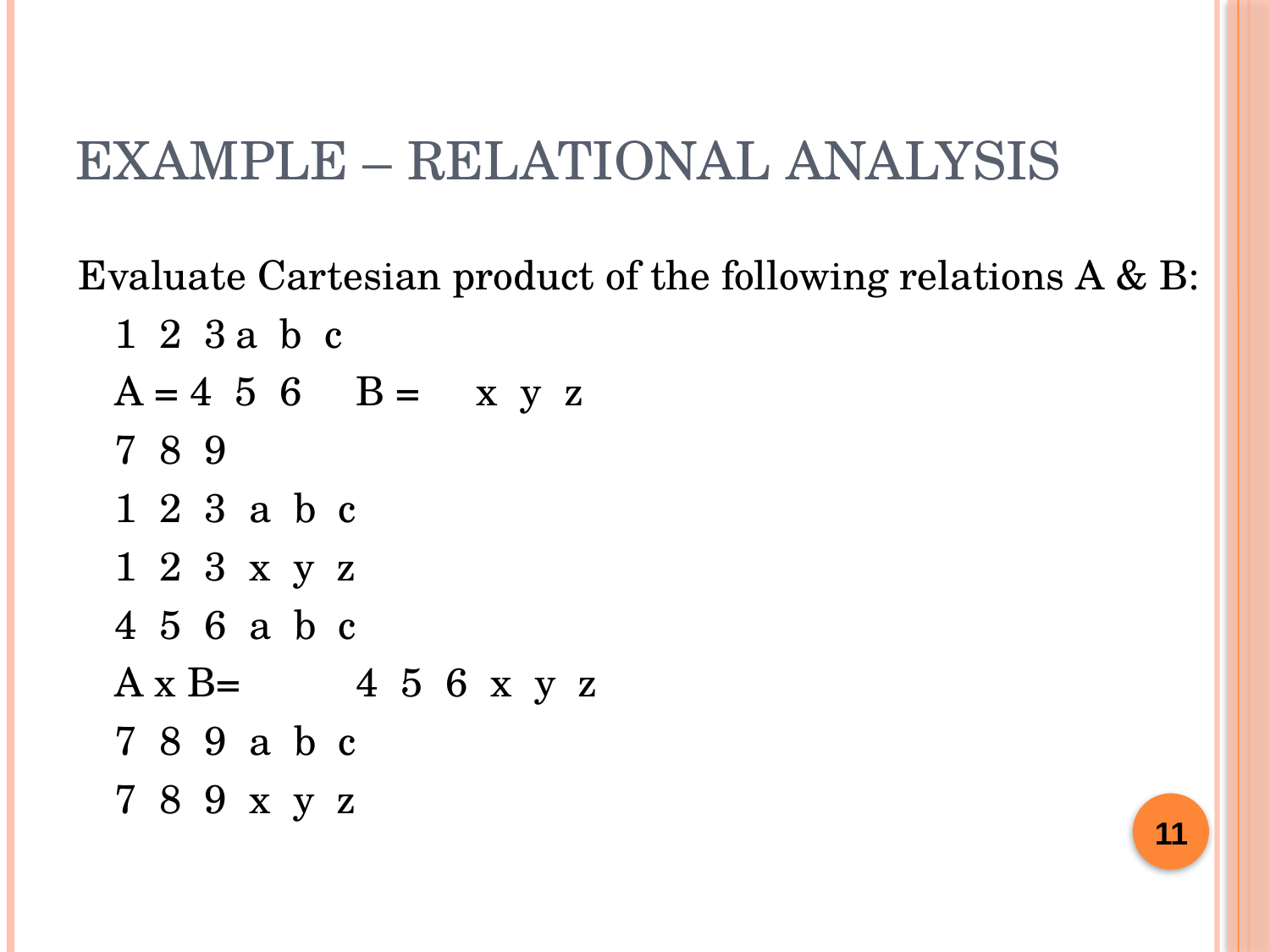

11
# Example – Relational Analysis
Evaluate Cartesian product of the following relations A & B:
		1  2  3			a  b  c
	A = 4  5  6		B =     x  y  z
		7  8  9
			1  2  3  a  b  c
			1  2  3  x  y  z
			4  5  6  a  b  c
	A x B=	4  5  6  x  y  z
			7  8  9  a  b  c
			7  8  9  x  y  z